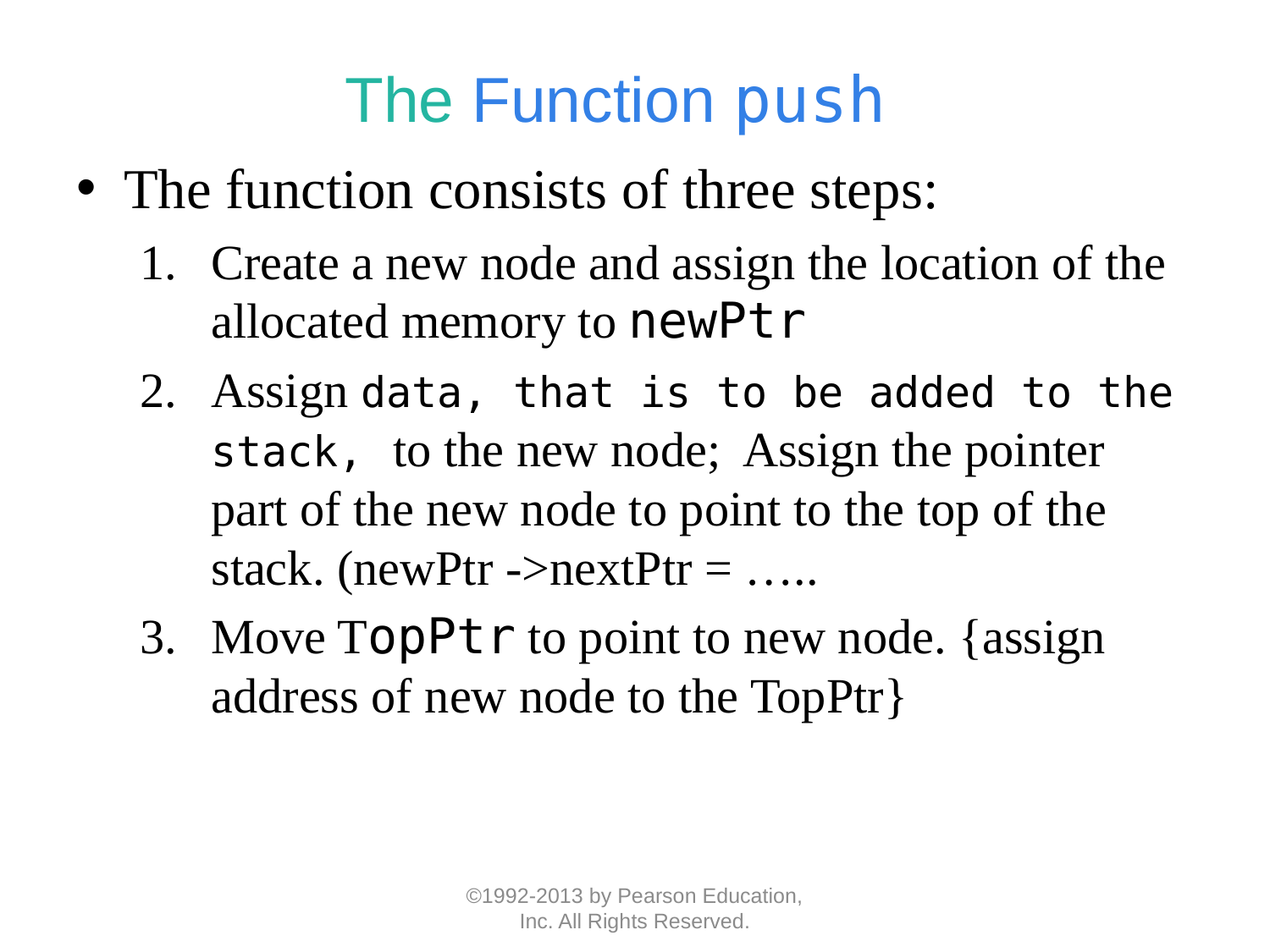

# The Function push
The function consists of three steps:
Create a new node and assign the location of the allocated memory to newPtr
Assign data, that is to be added to the stack, to the new node;  Assign the pointer part of the new node to point to the top of the stack. (newPtr ->nextPtr = …..
Move TopPtr to point to new node. {assign address of new node to the TopPtr}
©1992-2013 by Pearson Education, Inc. All Rights Reserved.